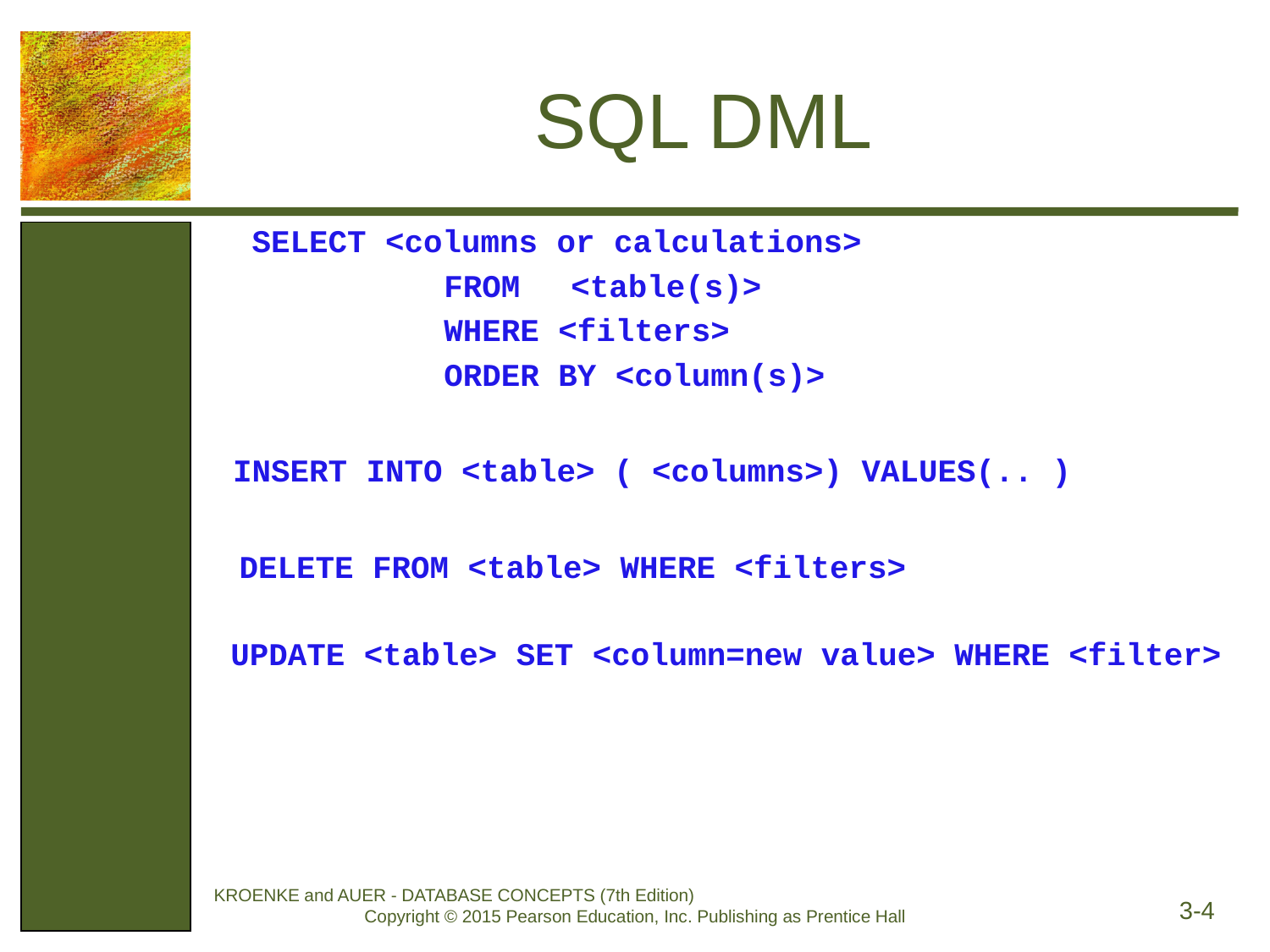

# SQL DML
  SELECT <columns or calculations>
		FROM	<table(s)>
		WHERE <filters>
 		ORDER BY <column(s)>

 INSERT INTO <table> ( <columns>) VALUES(.. )

 DELETE FROM <table> WHERE <filters>

 UPDATE <table> SET <column=new value> WHERE <filter>

KROENKE and AUER - DATABASE CONCEPTS (7th Edition)                                                                           Copyright © 2015 Pearson Education, Inc. Publishing as Prentice Hall
3-4